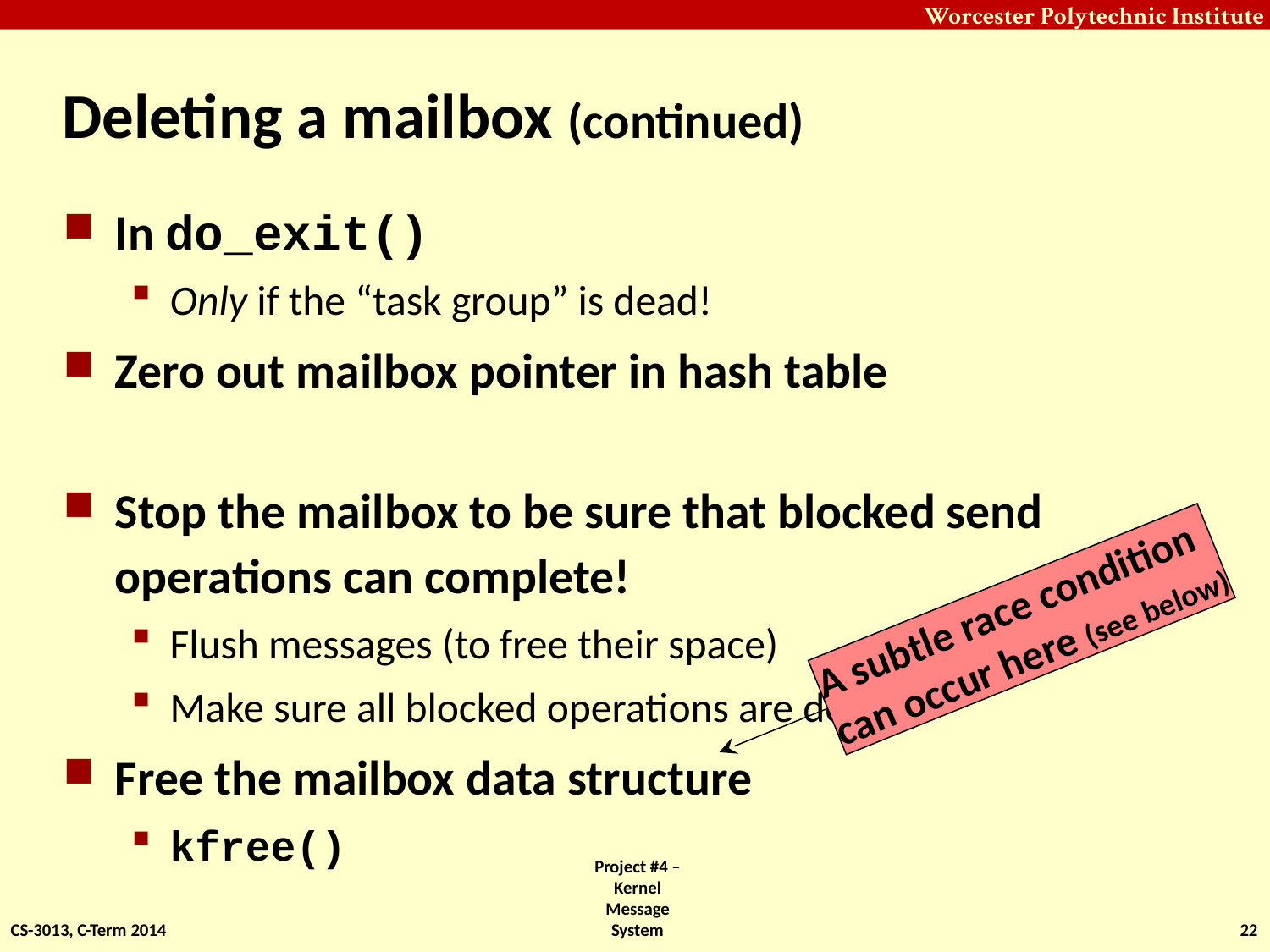

# Deleting a mailbox (continued)
In do_exit()
Only if the “task group” is dead!
Zero out mailbox pointer in hash table

Stop the mailbox to be sure that blocked send operations can complete!
Flush messages (to free their space)
Make sure all blocked operations are done
Free the mailbox data structure
kfree()
A subtle race condition
can occur here (see below)

CS-3013, C-Term 2014
Project #4 – Kernel Message System
22